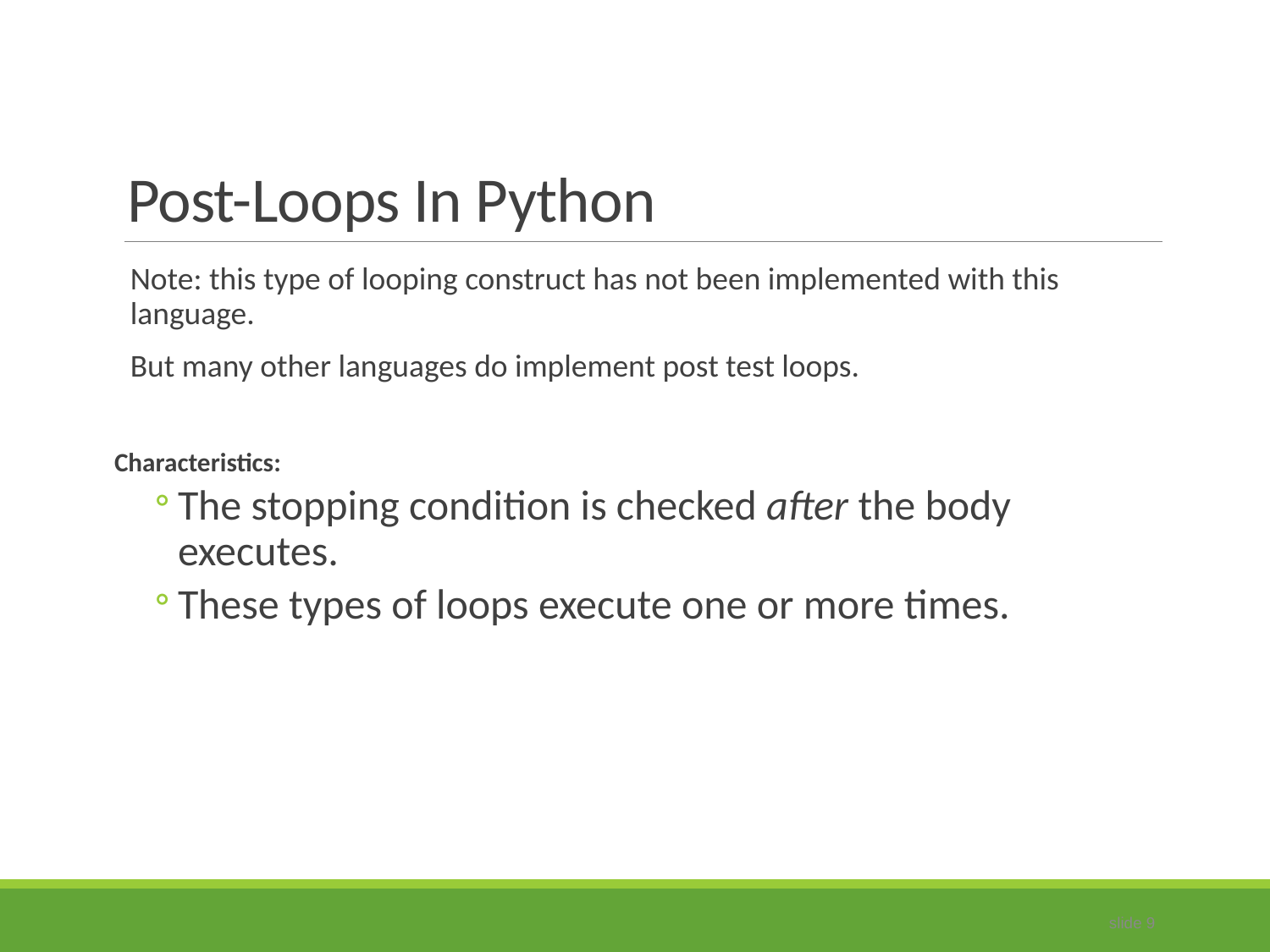

# Post-Loops In Python
Note: this type of looping construct has not been implemented with this language.
But many other languages do implement post test loops.

Characteristics:
The stopping condition is checked after the body executes.
These types of loops execute one or more times.

slide 9